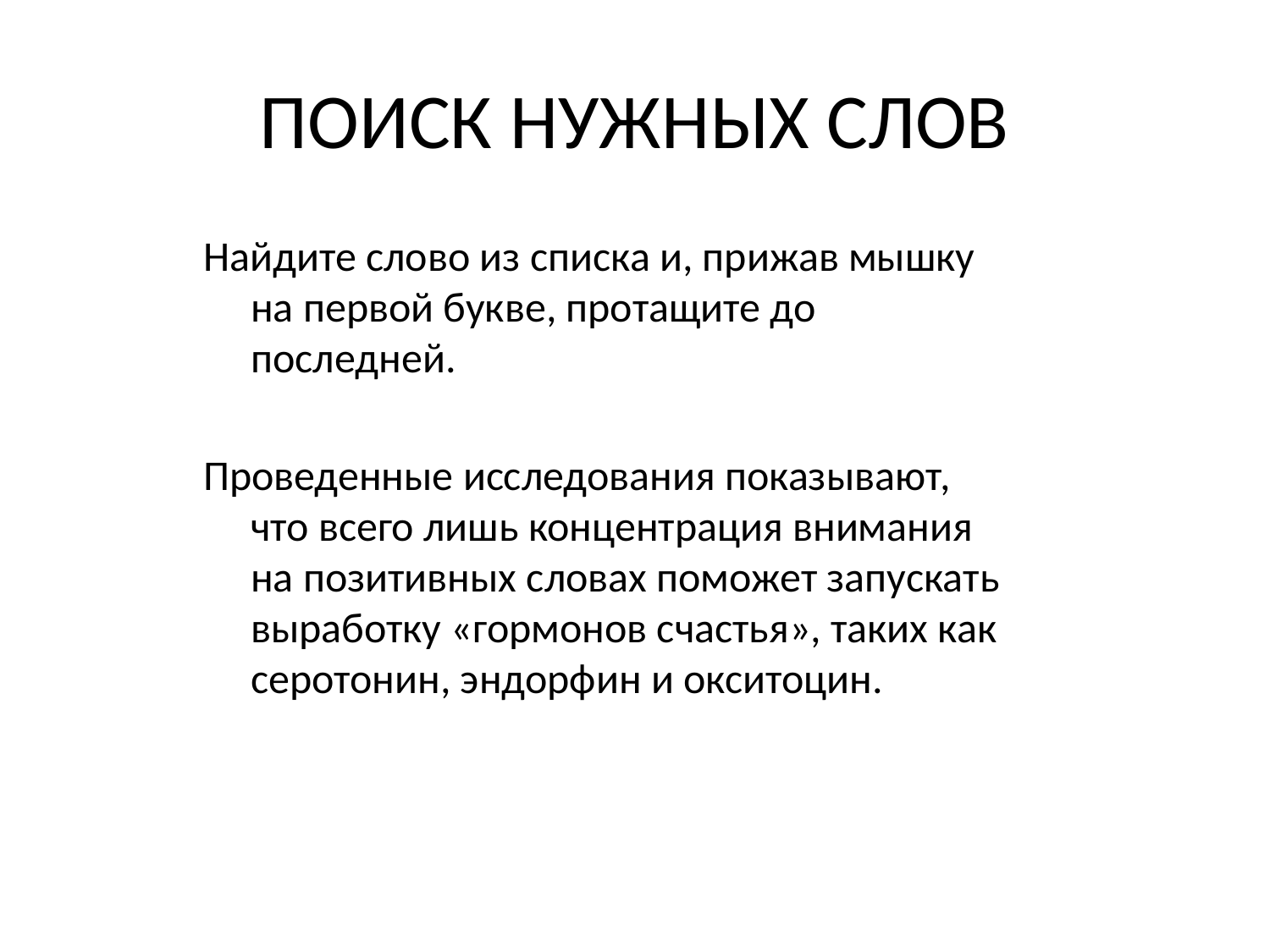

# ПОИСК НУЖНЫХ СЛОВ
Найдите слово из списка и, прижав мышку на первой букве, протащите до последней.

Проведенные исследования показывают, что всего лишь концентрация внимания на позитивных словах поможет запускать выработку «гормонов счастья», таких как серотонин, эндорфин и окситоцин.